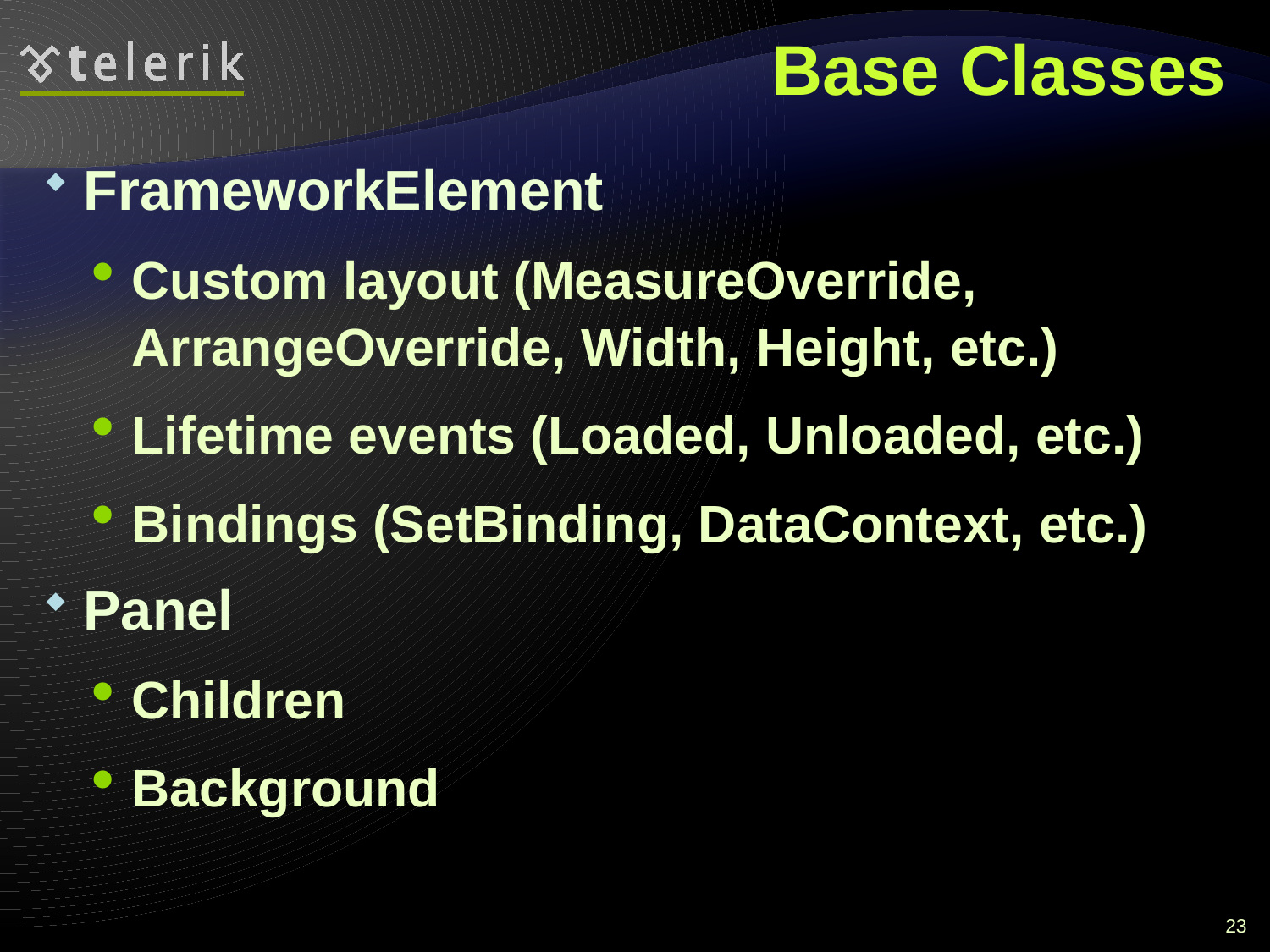

# Base Classes
FrameworkElement
Custom layout (MeasureOverride, ArrangeOverride, Width, Height, etc.)
Lifetime events (Loaded, Unloaded, etc.)
Bindings (SetBinding, DataContext, etc.)
Panel
Children
Background

23